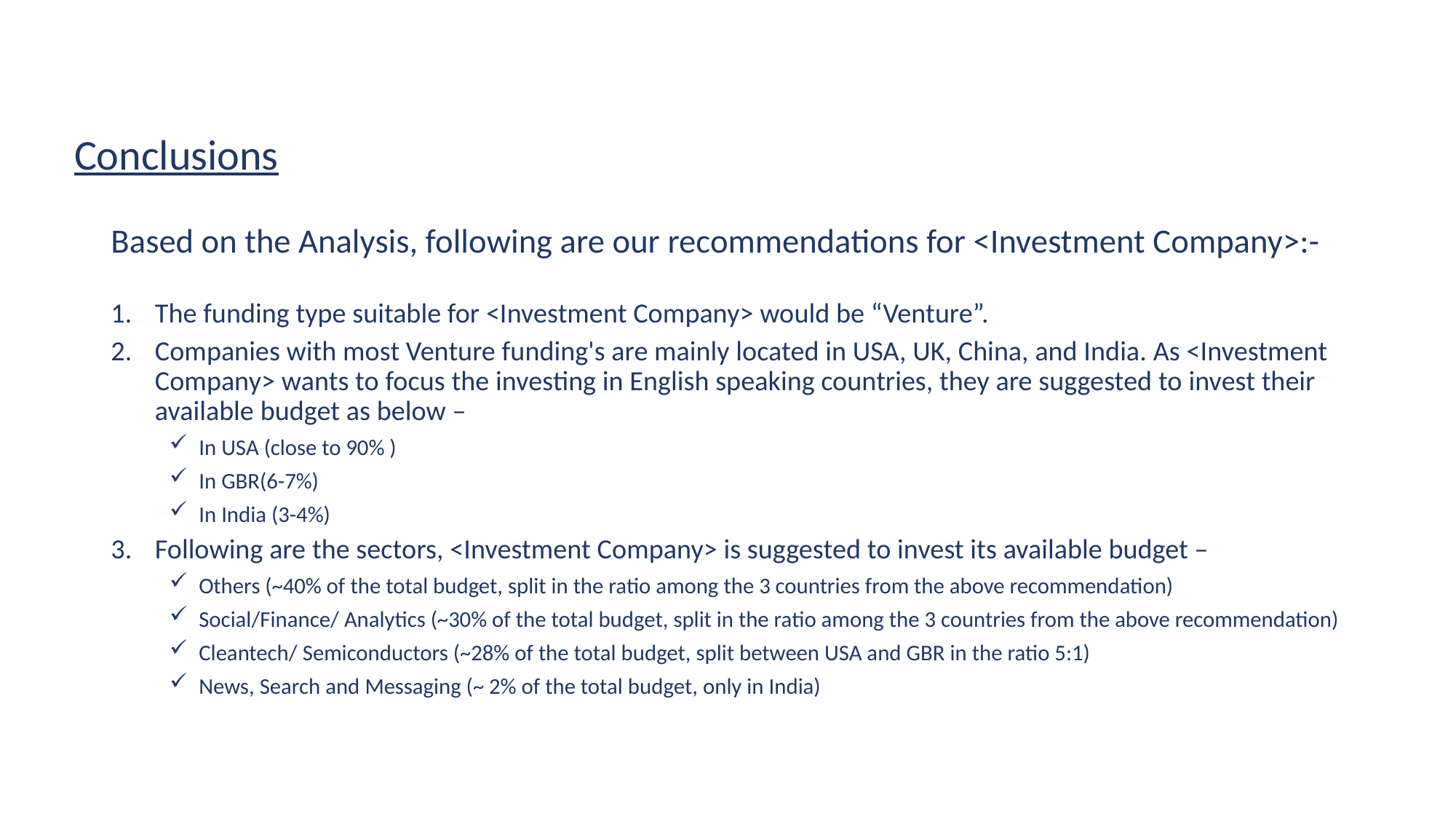

# Conclusions
Based on the Analysis, following are our recommendations for <Investment Company>:-

The funding type suitable for <Investment Company> would be “Venture”.
Companies with most Venture funding's are mainly located in USA, UK, China, and India. As <Investment Company> wants to focus the investing in English speaking countries, they are suggested to invest their available budget as below –
In USA (close to 90% )
In GBR(6-7%)
In India (3-4%)
Following are the sectors, <Investment Company> is suggested to invest its available budget –
Others (~40% of the total budget, split in the ratio among the 3 countries from the above recommendation)
Social/Finance/ Analytics (~30% of the total budget, split in the ratio among the 3 countries from the above recommendation)
Cleantech/ Semiconductors (~28% of the total budget, split between USA and GBR in the ratio 5:1)
News, Search and Messaging (~ 2% of the total budget, only in India)